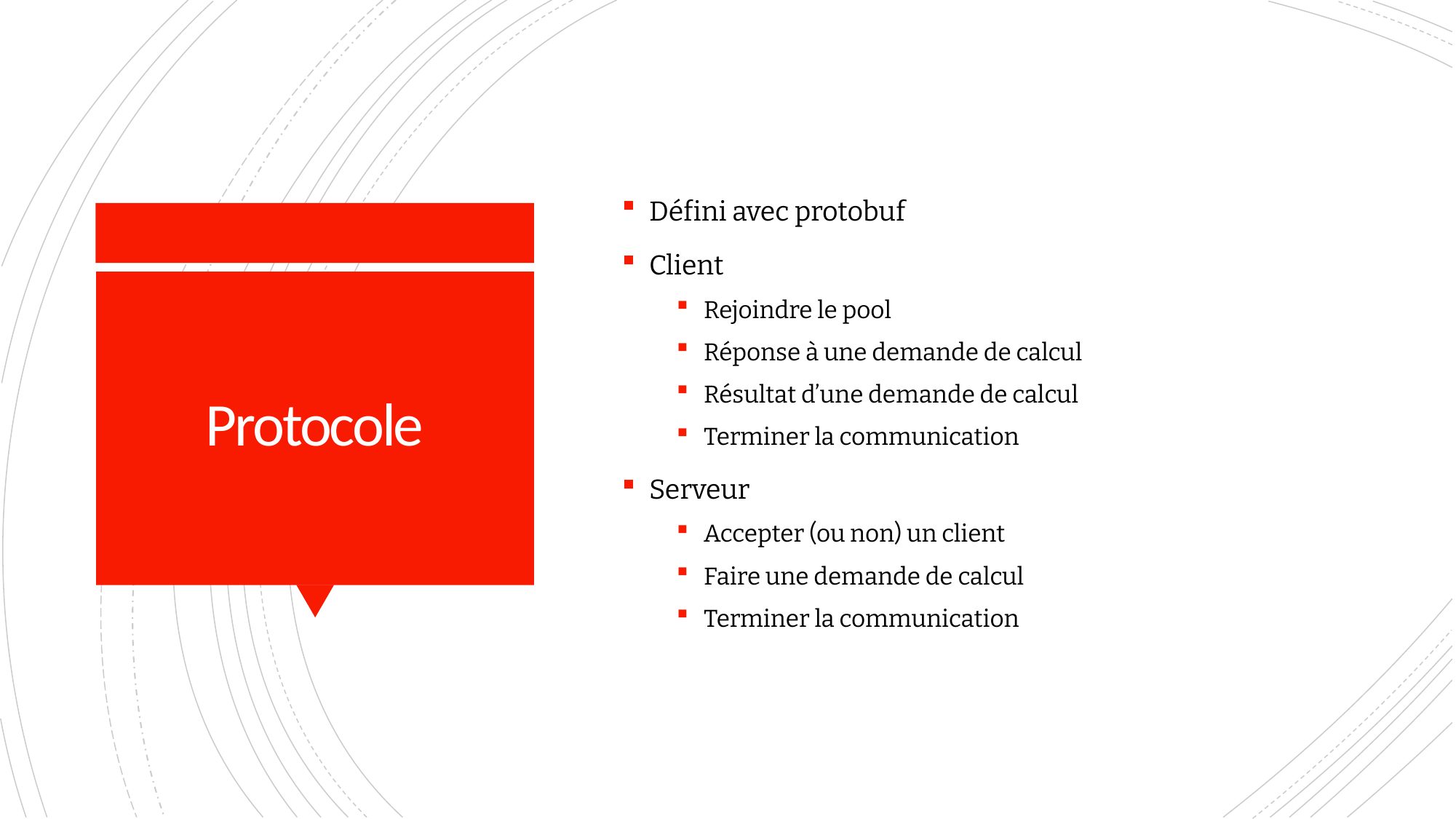

Défini avec protobuf
Client
Rejoindre le pool
Réponse à une demande de calcul
Résultat d’une demande de calcul
Terminer la communication
Serveur
Accepter (ou non) un client
Faire une demande de calcul
Terminer la communication
# Protocole